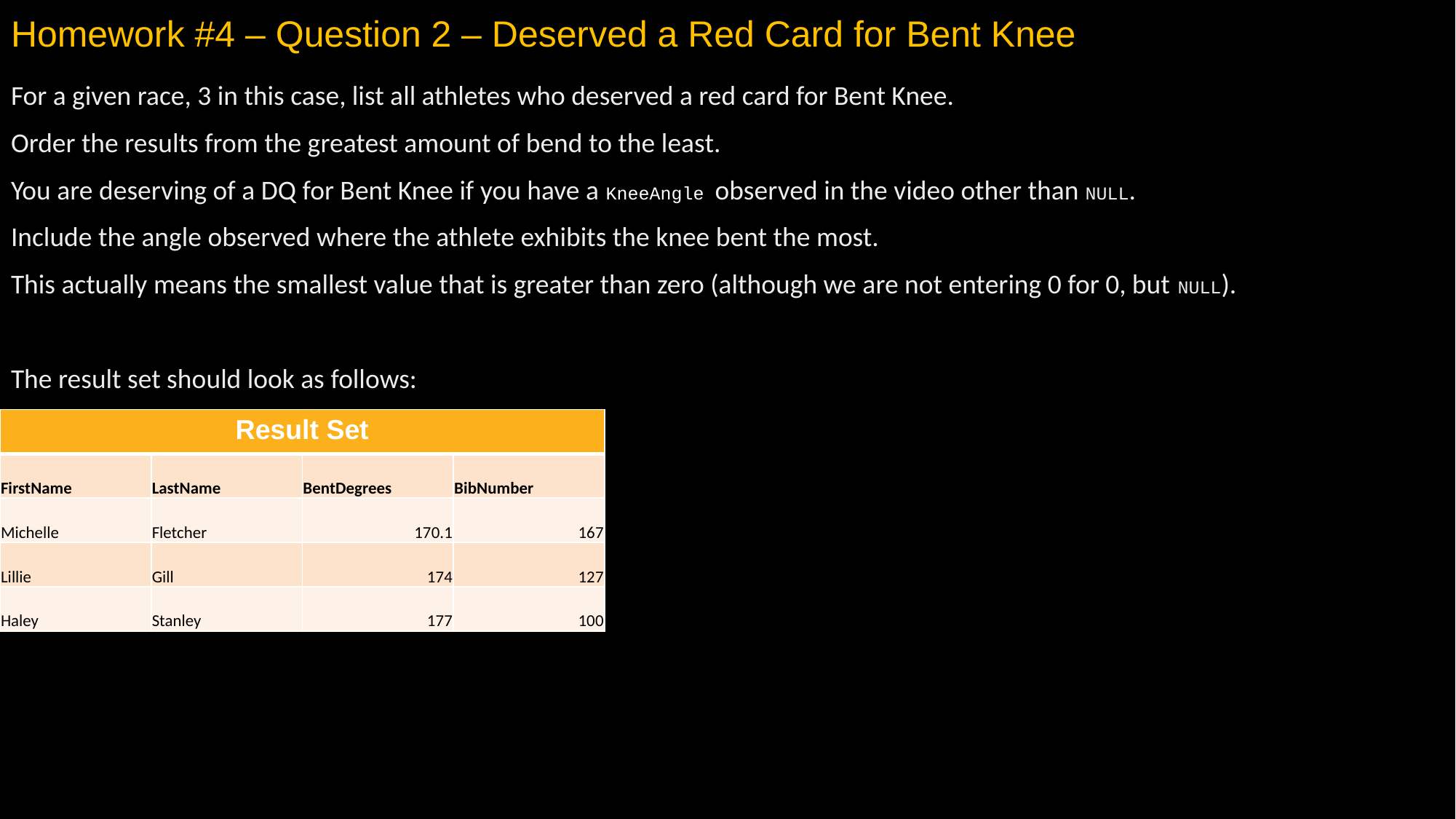

# Homework #4 – Question 2 – Deserved a Red Card for Bent Knee
For a given race, 3 in this case, list all athletes who deserved a red card for Bent Knee.
Order the results from the greatest amount of bend to the least.
You are deserving of a DQ for Bent Knee if you have a KneeAngle observed in the video other than NULL.
Include the angle observed where the athlete exhibits the knee bent the most.
This actually means the smallest value that is greater than zero (although we are not entering 0 for 0, but NULL).

The result set should look as follows:
| Result Set |  |  |  |
| --- | --- | --- | --- |
| FirstName | LastName | BentDegrees | BibNumber |
| Michelle | Fletcher | 170.1 | 167 |
| Lillie | Gill | 174 | 127 |
| Haley | Stanley | 177 | 100 |